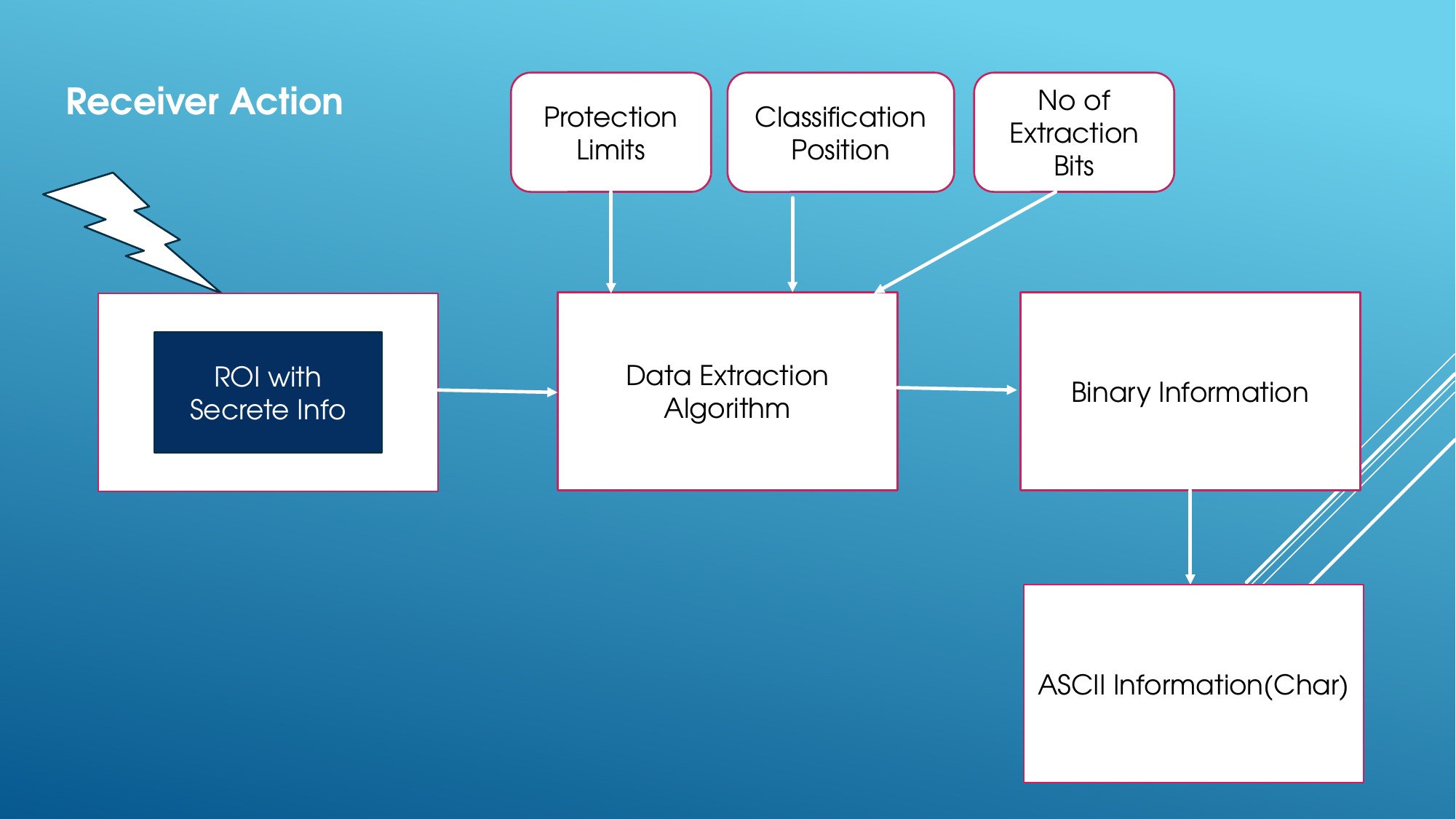

No of Extraction Bits
Classification Position
Receiver Action
Protection Limits

Data Extraction Algorithm
Binary Information

ROI with Secrete Info
ASCII Information(Char)